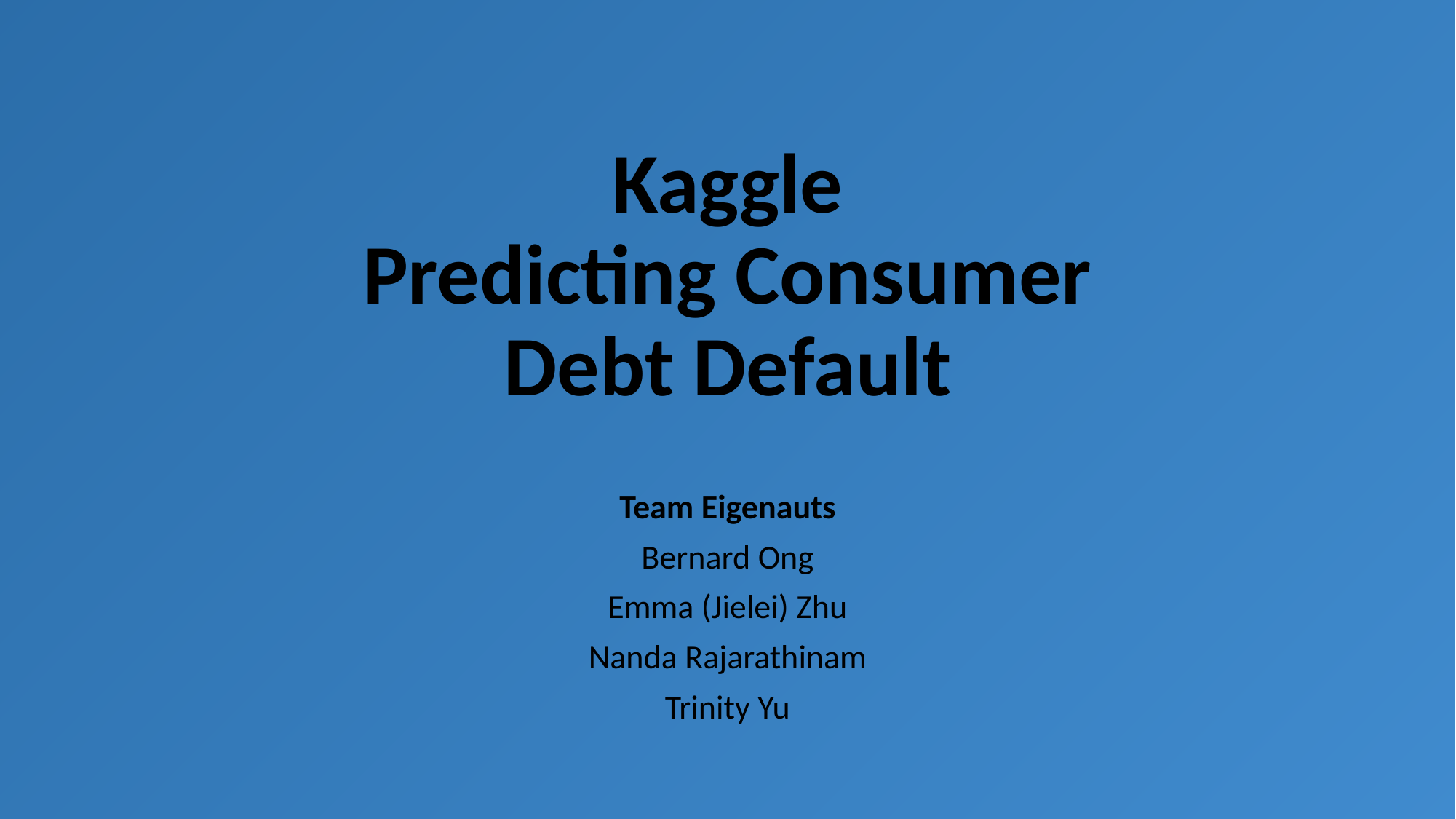

# Kaggle Predicting Consumer Debt Default

Team Eigenauts
Bernard Ong
Emma (Jielei) Zhu
Nanda Rajarathinam
Trinity Yu